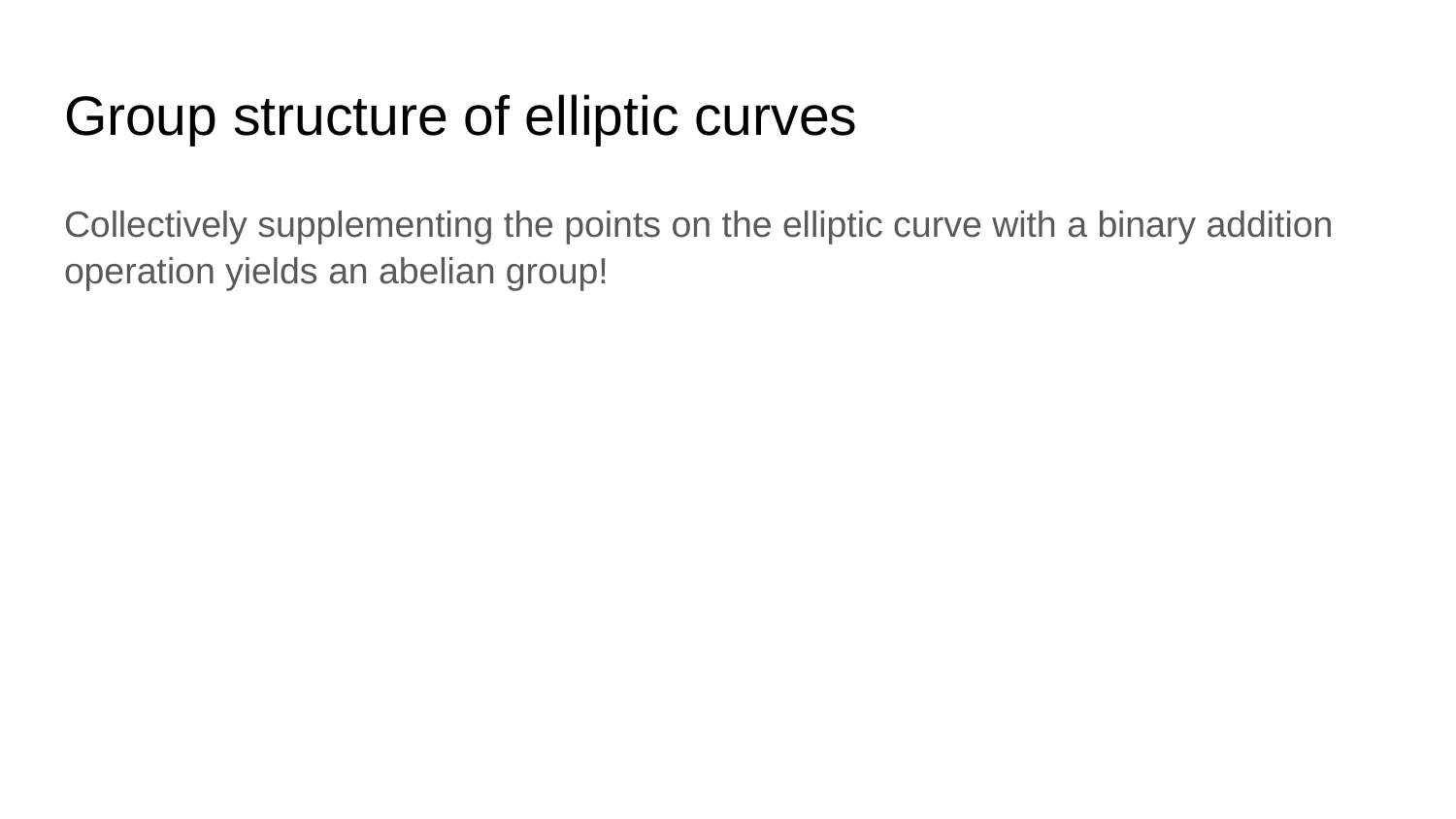

# Group structure of elliptic curves
Collectively supplementing the points on the elliptic curve with a binary addition operation yields an abelian group!